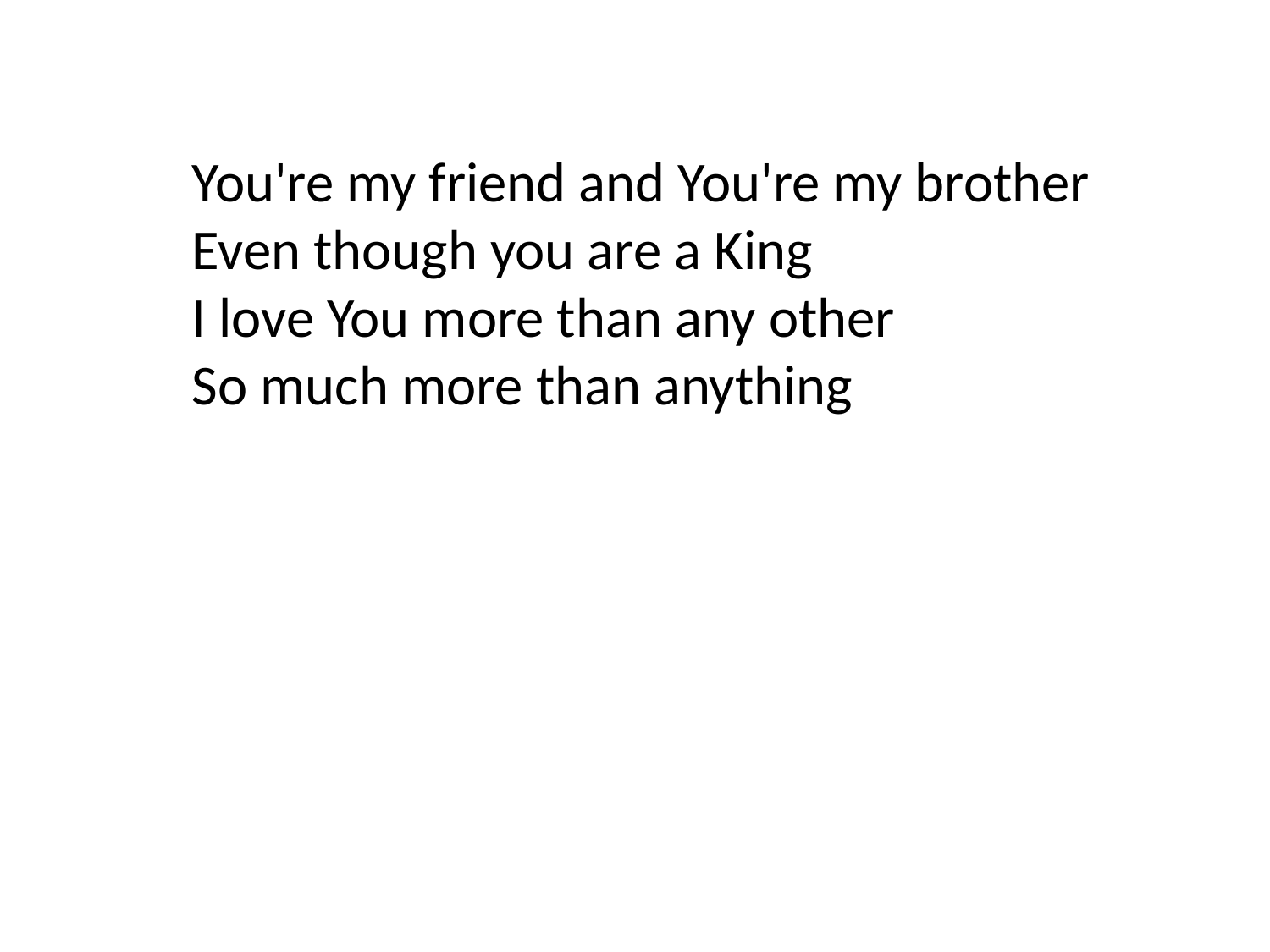

#

You're my friend and You're my brother
Even though you are a King
I love You more than any other
So much more than anything